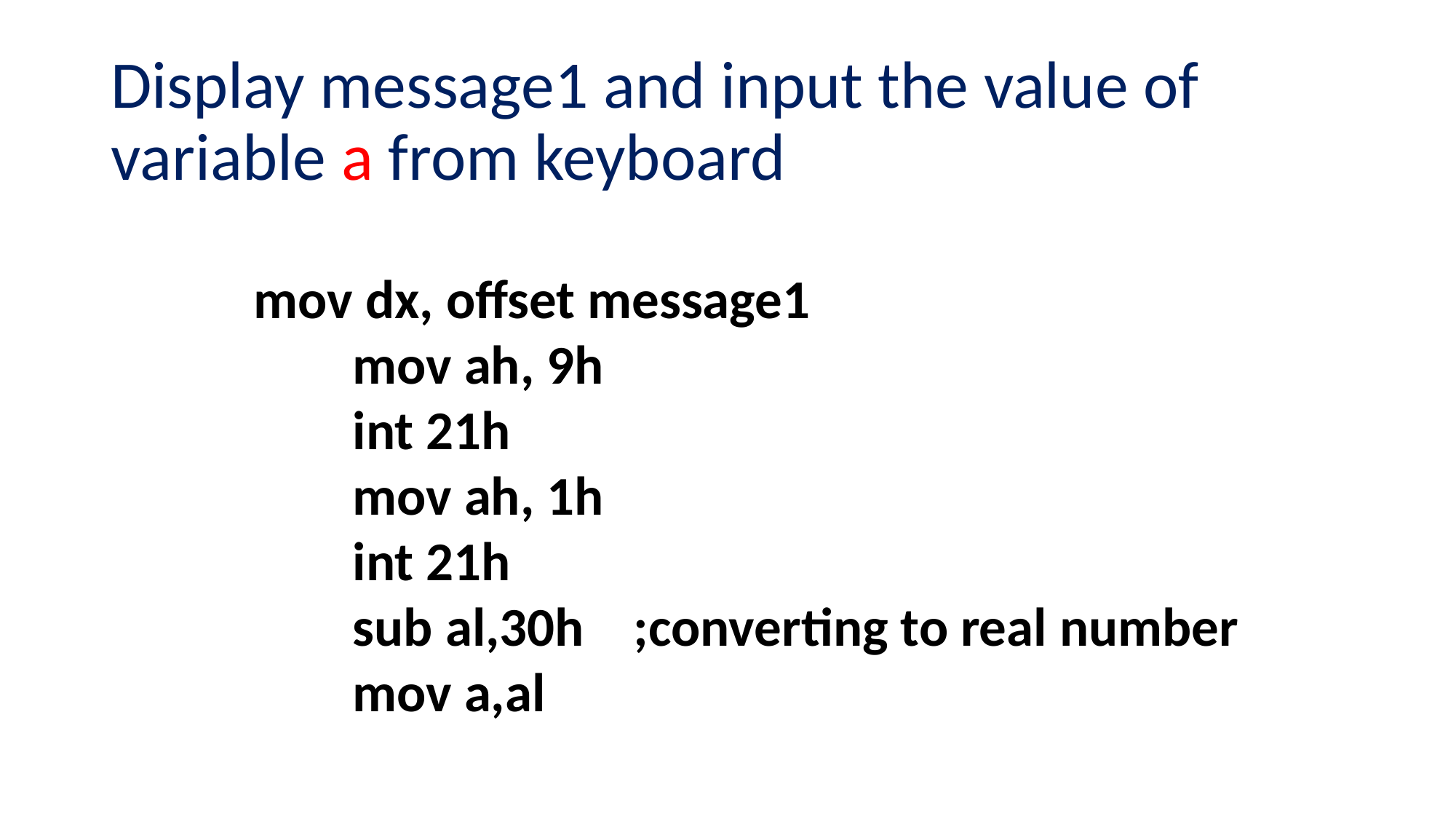

# Display message1 and input the value of variable a from keyboard
mov dx, offset message1
        mov ah, 9h
        int 21h
        mov ah, 1h
        int 21h
        sub al,30h    ;converting to real number
        mov a,al